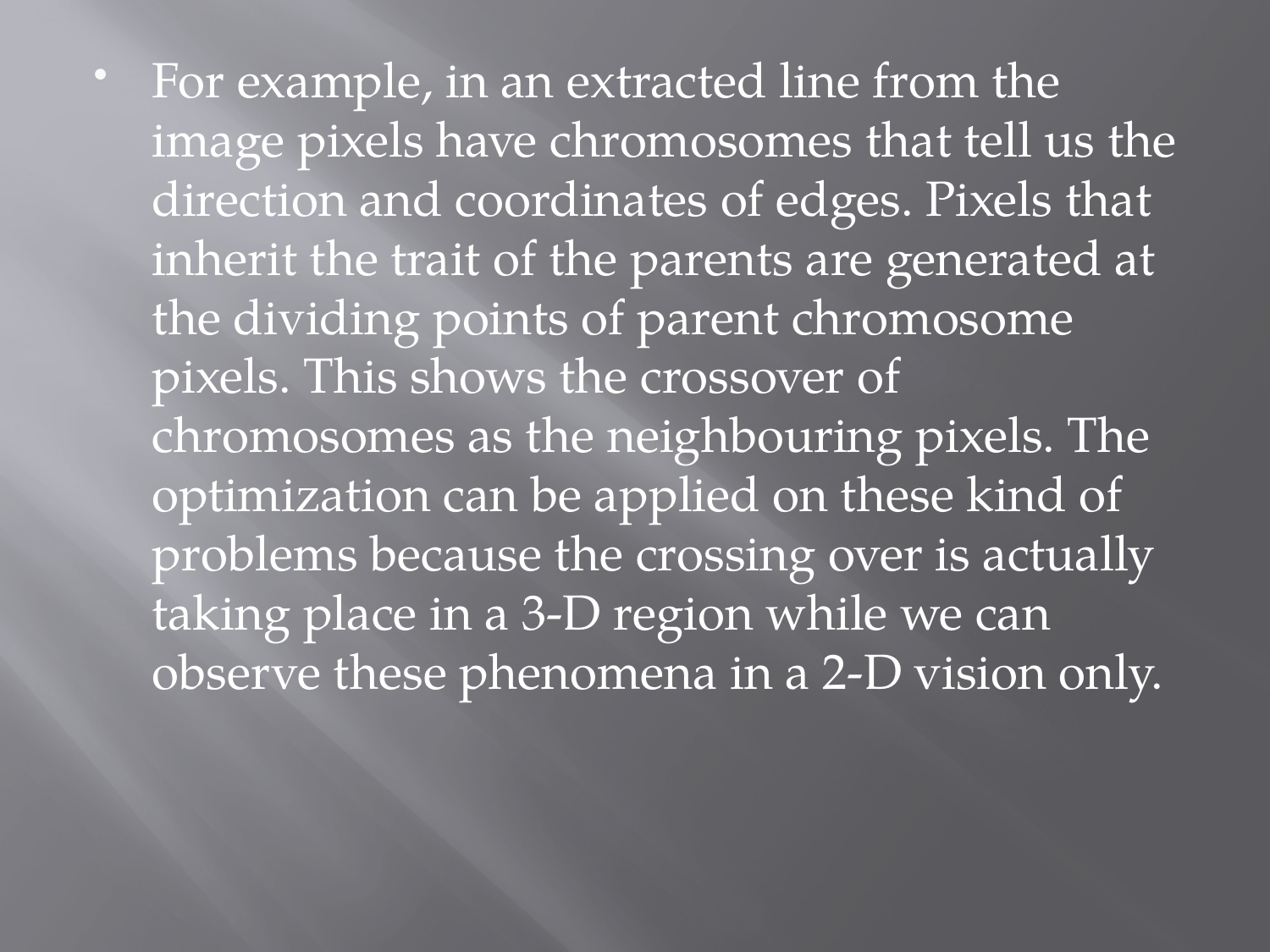

For example, in an extracted line from the image pixels have chromosomes that tell us the direction and coordinates of edges. Pixels that inherit the trait of the parents are generated at the dividing points of parent chromosome pixels. This shows the crossover of chromosomes as the neighbouring pixels. The optimization can be applied on these kind of problems because the crossing over is actually taking place in a 3-D region while we can observe these phenomena in a 2-D vision only.